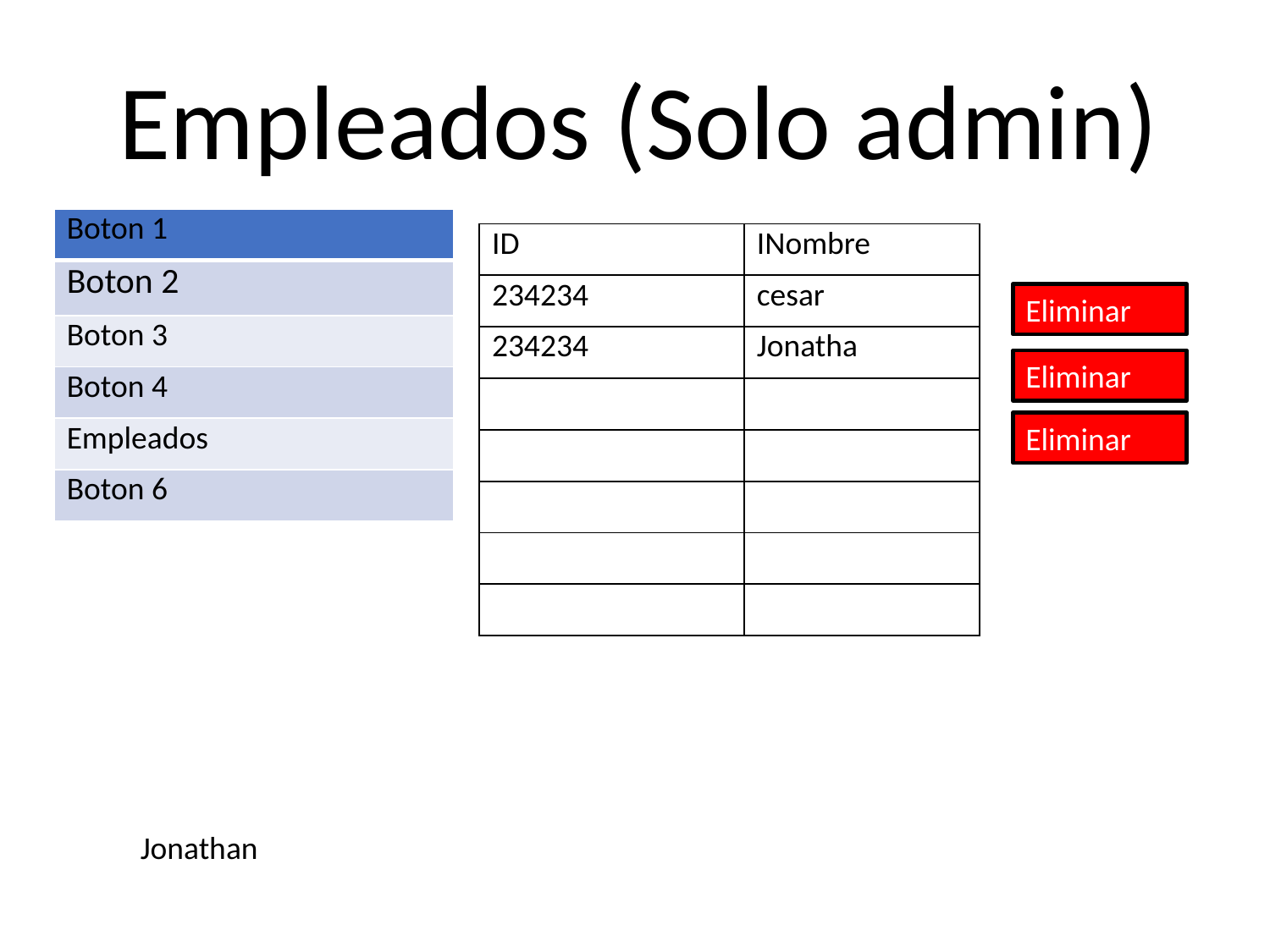

Empleados (Solo admin)
| Boton 1 |
| --- |
| Boton 2 |
| Boton 3 |
| Boton 4 |
| Empleados |
| Boton 6 |
| ID | INombre |
| --- | --- |
| 234234 | cesar |
| 234234 | Jonatha |
|  |  |
|  |  |
|  |  |
|  |  |
|  |  |
Eliminar
Eliminar
Eliminar
Jonathan